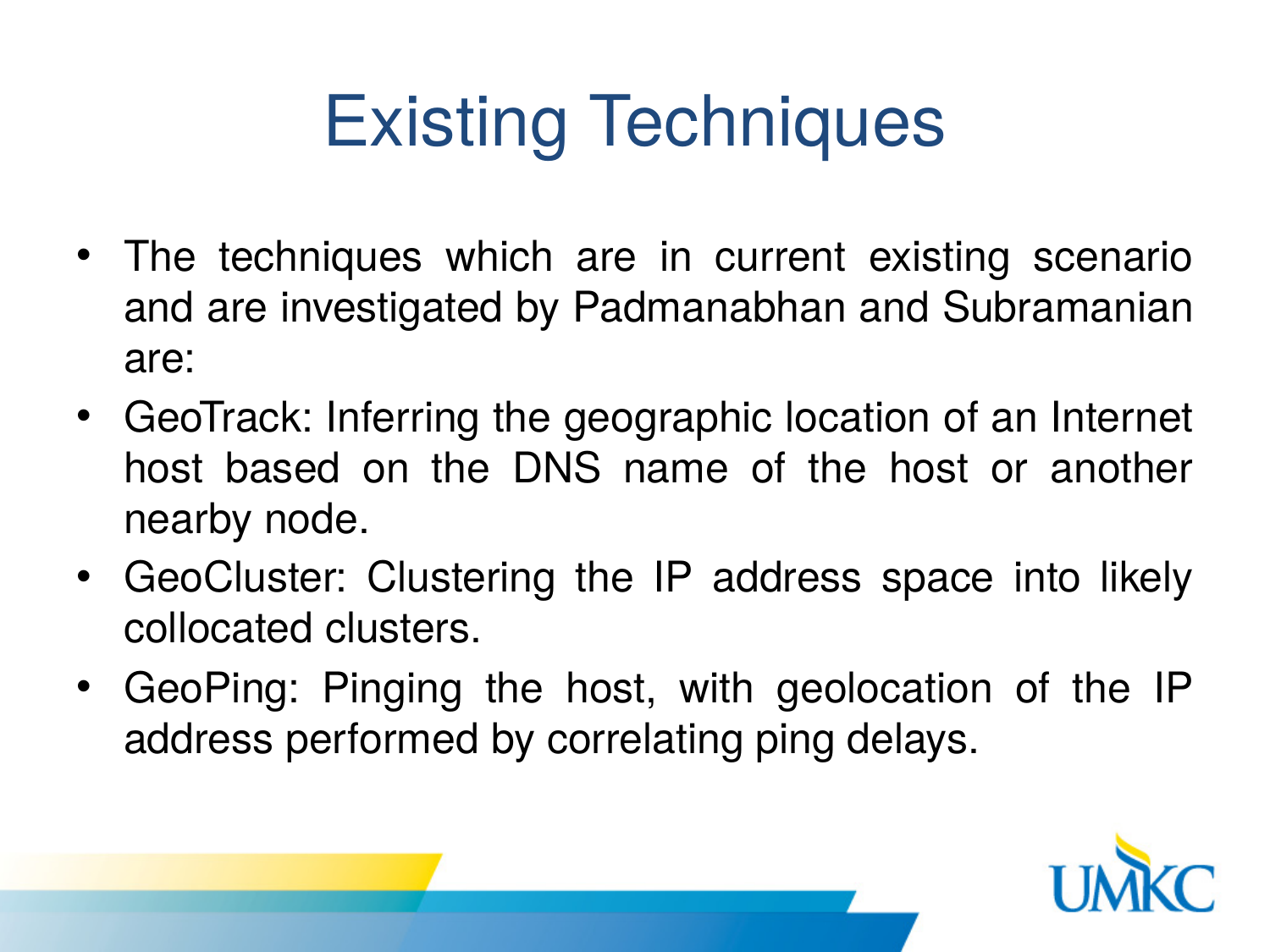

# Existing Techniques
The techniques which are in current existing scenario and are investigated by Padmanabhan and Subramanian are:
GeoTrack: Inferring the geographic location of an Internet host based on the DNS name of the host or another nearby node.
GeoCluster: Clustering the IP address space into likely collocated clusters.
GeoPing: Pinging the host, with geolocation of the IP address performed by correlating ping delays.